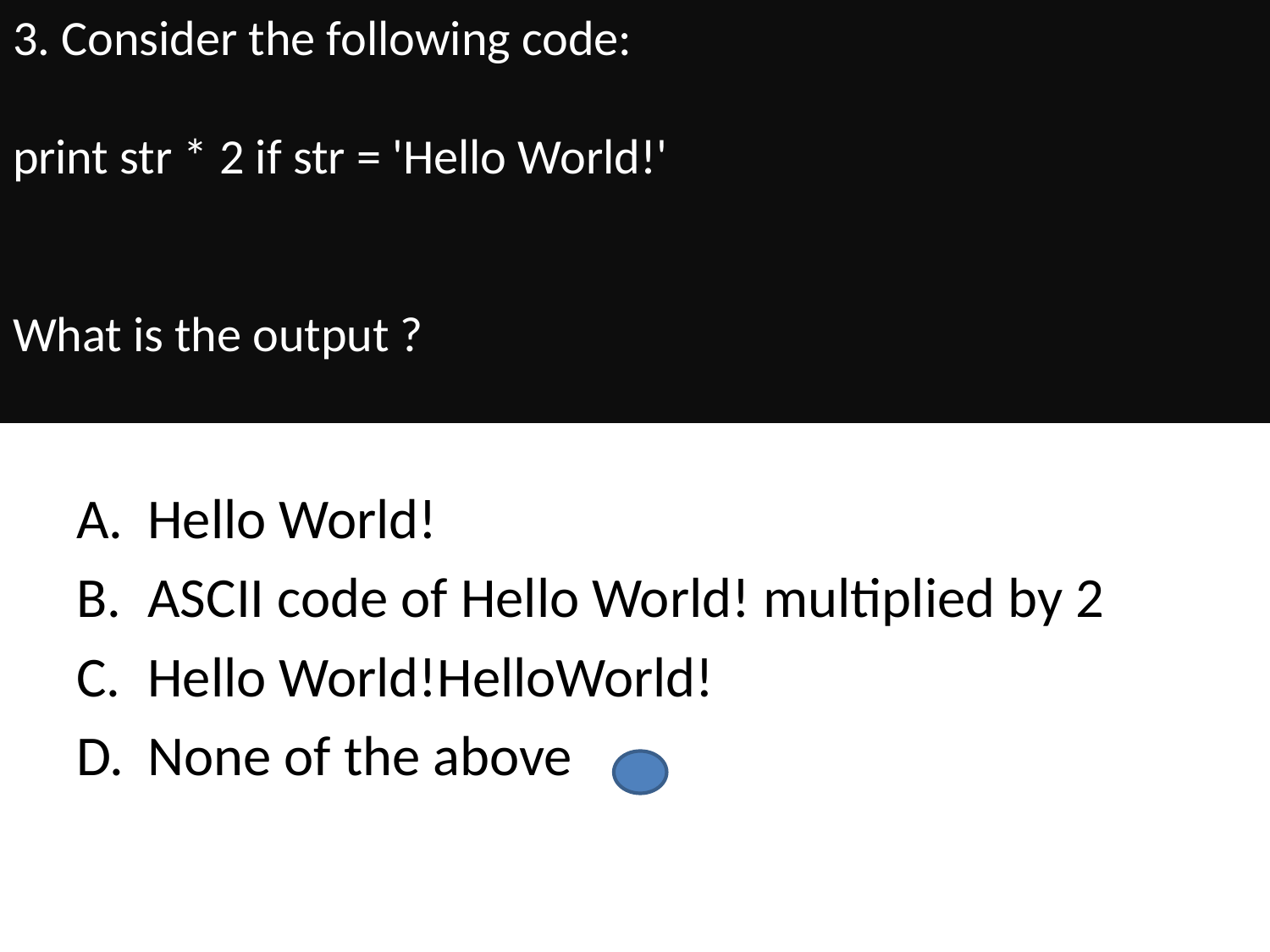

# 3. Consider the following code: print str * 2 if str = 'Hello World!' What is the output ?
Hello World!
ASCII code of Hello World! multiplied by 2
Hello World!HelloWorld!
None of the above